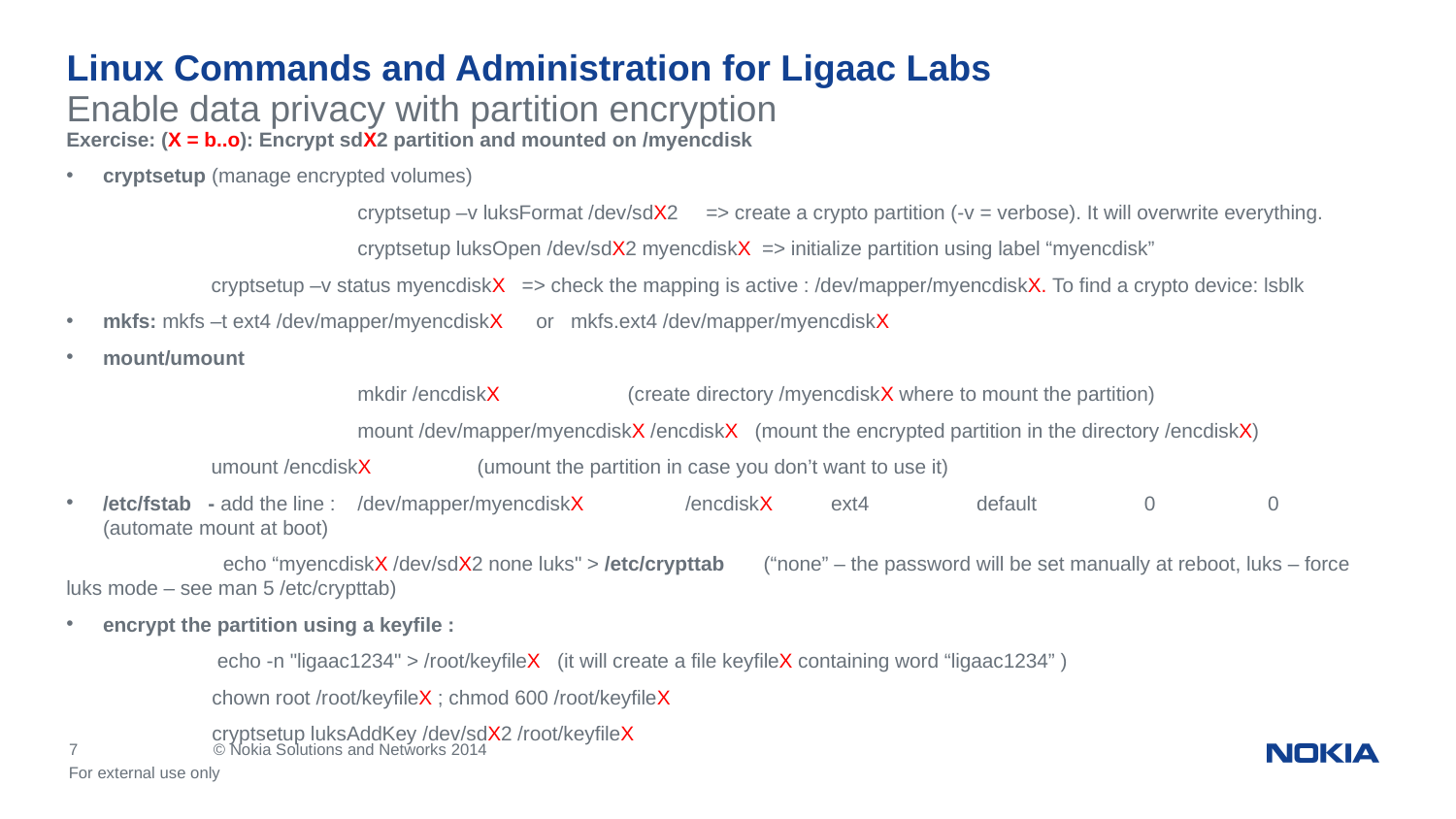

# Linux Commands and Administration for Ligaac Labs
Enable data privacy with partition encryption
Exercise: (X = b..o): Encrypt sdX2 partition and mounted on /myencdisk
cryptsetup (manage encrypted volumes)
		cryptsetup –v luksFormat /dev/sdX2     => create a crypto partition (-v = verbose). It will overwrite everything.
		cryptsetup luksOpen /dev/sdX2 myencdiskX  => initialize partition using label “myencdisk”
                          cryptsetup –v status myencdiskX   => check the mapping is active : /dev/mapper/myencdiskX. To find a crypto device: lsblk
mkfs: mkfs –t ext4 /dev/mapper/myencdiskX      or   mkfs.ext4 /dev/mapper/myencdiskX
mount/umount
		mkdir /encdiskX                       (create directory /myencdiskX where to mount the partition)
		mount /dev/mapper/myencdiskX /encdiskX   (mount the encrypted partition in the directory /encdiskX)
                          umount /encdiskX                   (umount the partition in case you don’t want to use it)
/etc/fstab   - add the line :    /dev/mapper/myencdiskX	/encdiskX	ext4	default	    0	0     (automate mount at boot)
	  echo “myencdiskX /dev/sdX2 none luks" > /etc/crypttab       (“none” – the password will be set manually at reboot, luks – force luks mode – see man 5 /etc/crypttab)
encrypt the partition using a keyfile :
	 echo -n "ligaac1234" > /root/keyfileX   (it will create a file keyfileX containing word “ligaac1234” )
	chown root /root/keyfileX ; chmod 600 /root/keyfileX
	cryptsetup luksAddKey /dev/sdX2 /root/keyfileX

For external use only